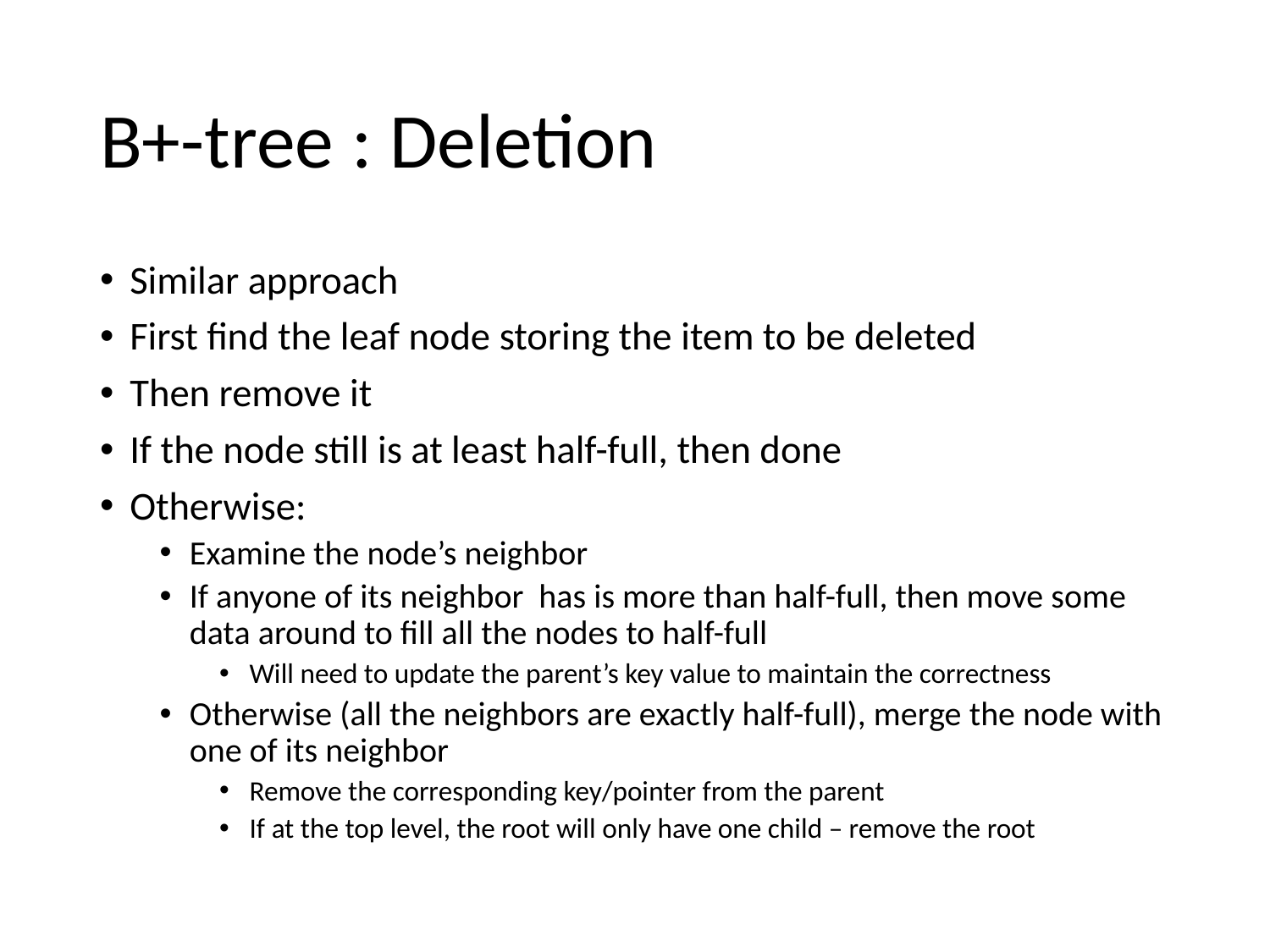

# B+-tree : Deletion
Similar approach
First find the leaf node storing the item to be deleted
Then remove it
If the node still is at least half-full, then done
Otherwise:
Examine the node’s neighbor
If anyone of its neighbor  has is more than half-full, then move some data around to fill all the nodes to half-full
Will need to update the parent’s key value to maintain the correctness
Otherwise (all the neighbors are exactly half-full), merge the node with one of its neighbor
Remove the corresponding key/pointer from the parent
If at the top level, the root will only have one child – remove the root